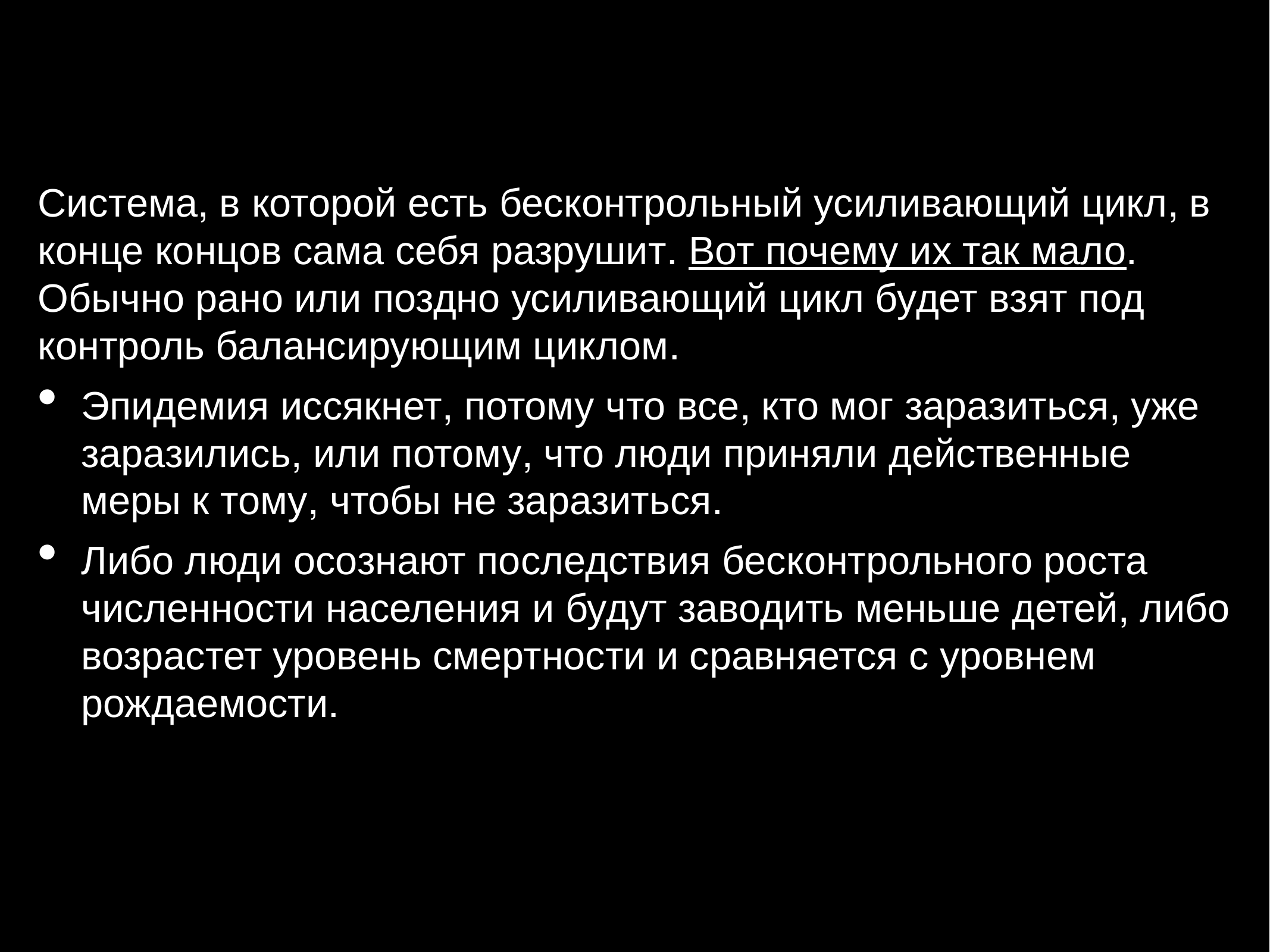

47
Система, в которой есть бесконтрольный усиливающий цикл, в конце концов сама себя разрушит. Вот почему их так мало. Обычно рано или поздно усиливающий цикл будет взят под контроль балансирующим циклом.
Эпидемия иссякнет, потому что все, кто мог заразиться, уже заразились, или потому, что люди приняли действенные меры к тому, чтобы не заразиться.
Либо люди осознают последствия бесконтрольного роста численности населения и будут заводить меньше детей, либо возрастет уровень смертности и сравняется с уровнем рождаемости.